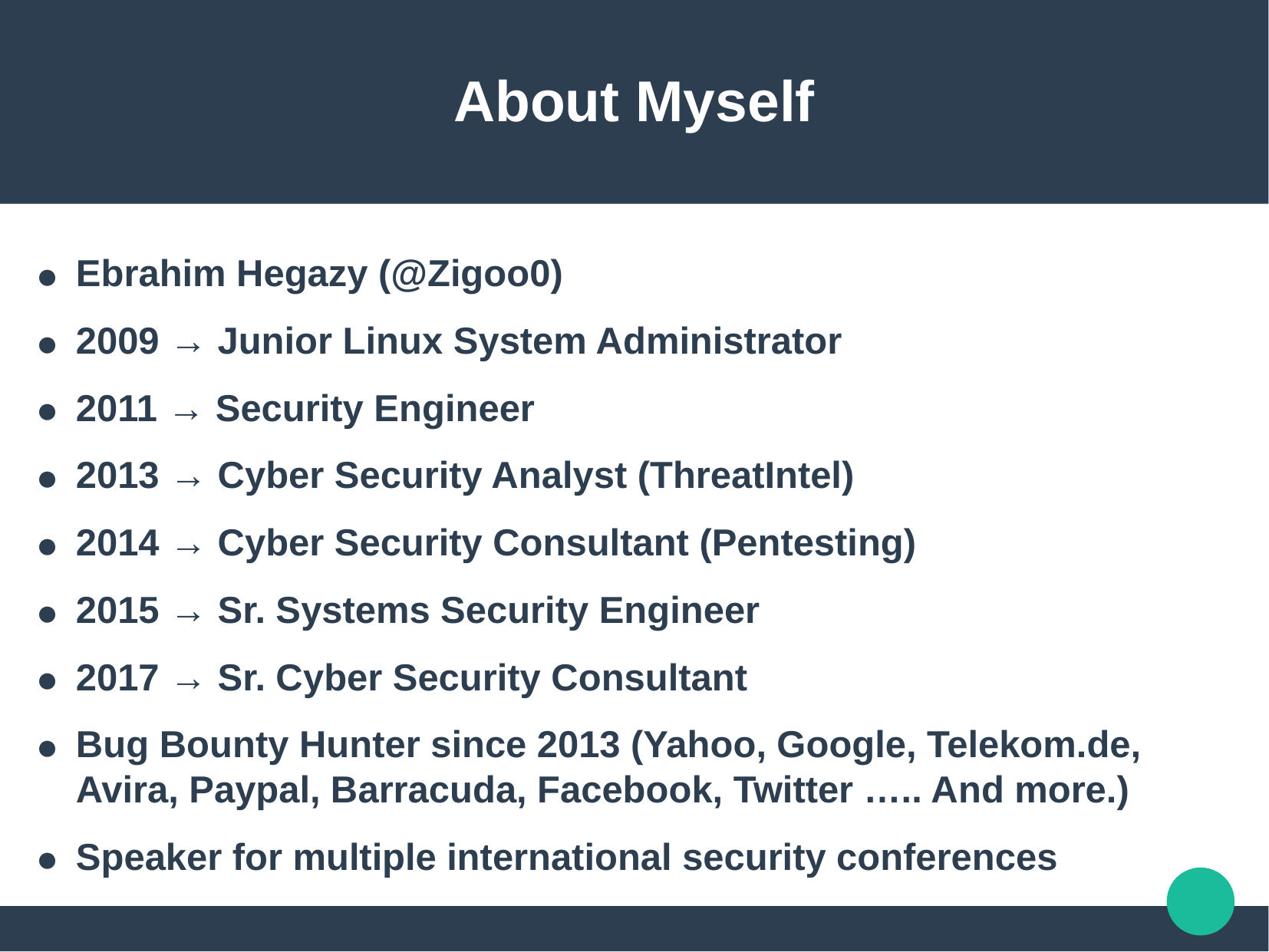

About Myself
Ebrahim Hegazy (@Zigoo0)
2009 → Junior Linux System Administrator
2011 → Security Engineer
2013 → Cyber Security Analyst (ThreatIntel)
2014 → Cyber Security Consultant (Pentesting)
2015 → Sr. Systems Security Engineer
2017 → Sr. Cyber Security Consultant
Bug Bounty Hunter since 2013 (Yahoo, Google, Telekom.de, Avira, Paypal, Barracuda, Facebook, Twitter ….. And more.)
Speaker for multiple international security conferences